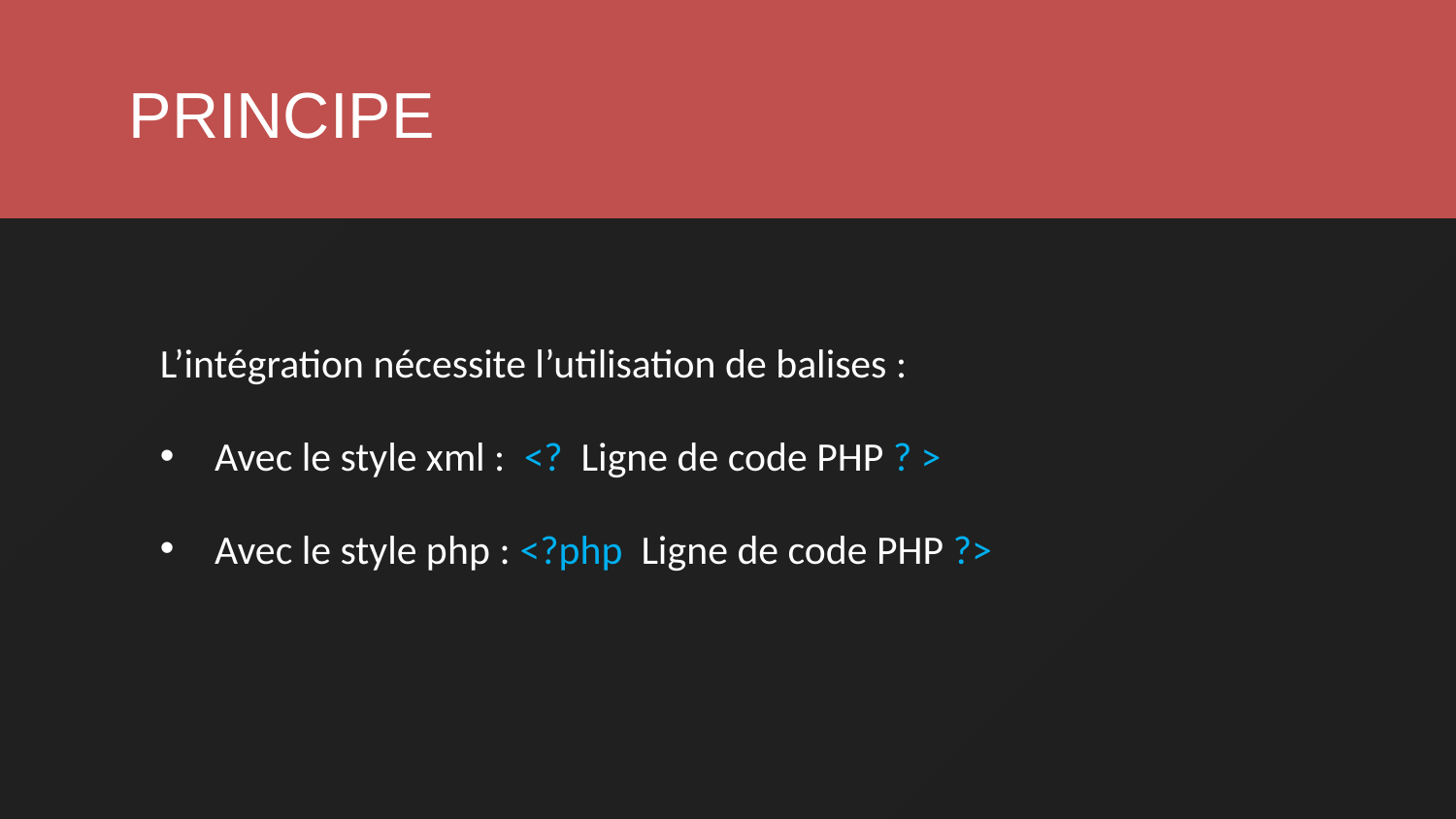

PRINCIPE
L’intégration nécessite l’utilisation de balises :
Avec le style xml :  <?  Ligne de code PHP ? >
Avec le style php : <?php  Ligne de code PHP ?>